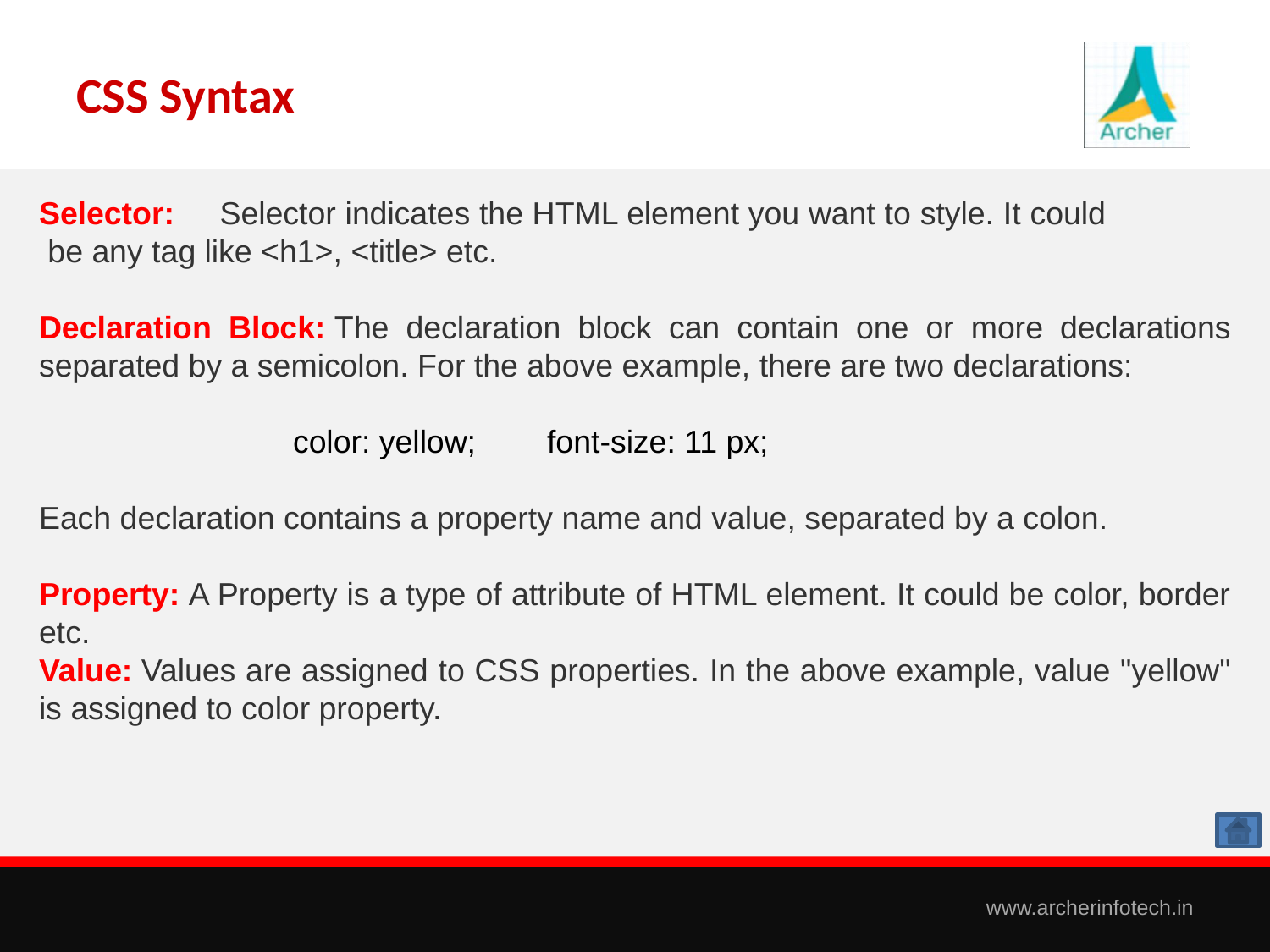

# CSS Syntax
Selector:     Selector indicates the HTML element you want to style. It could 	       be any tag like <h1>, <title> etc.

Declaration Block: The declaration block can contain one or more declarations separated by a semicolon. For the above example, there are two declarations:

		color: yellow;  	font-size: 11 px;

Each declaration contains a property name and value, separated by a colon.

Property: A Property is a type of attribute of HTML element. It could be color, border etc.
Value: Values are assigned to CSS properties. In the above example, value "yellow" is assigned to color property.